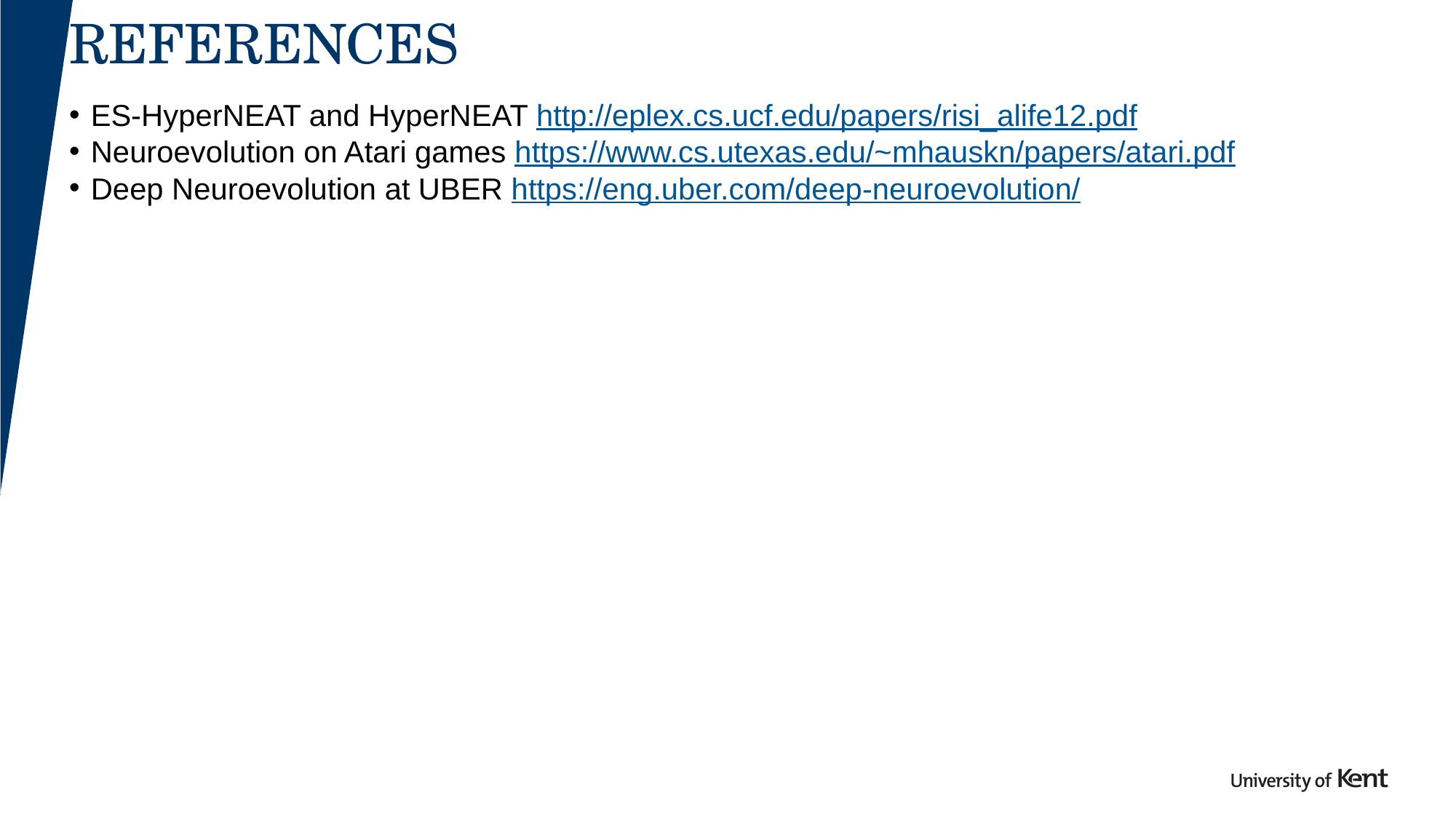

# REFERENCES
ES-HyperNEAT and HyperNEAT http://eplex.cs.ucf.edu/papers/risi_alife12.pdf
Neuroevolution on Atari games https://www.cs.utexas.edu/~mhauskn/papers/atari.pdf
Deep Neuroevolution at UBER https://eng.uber.com/deep-neuroevolution/